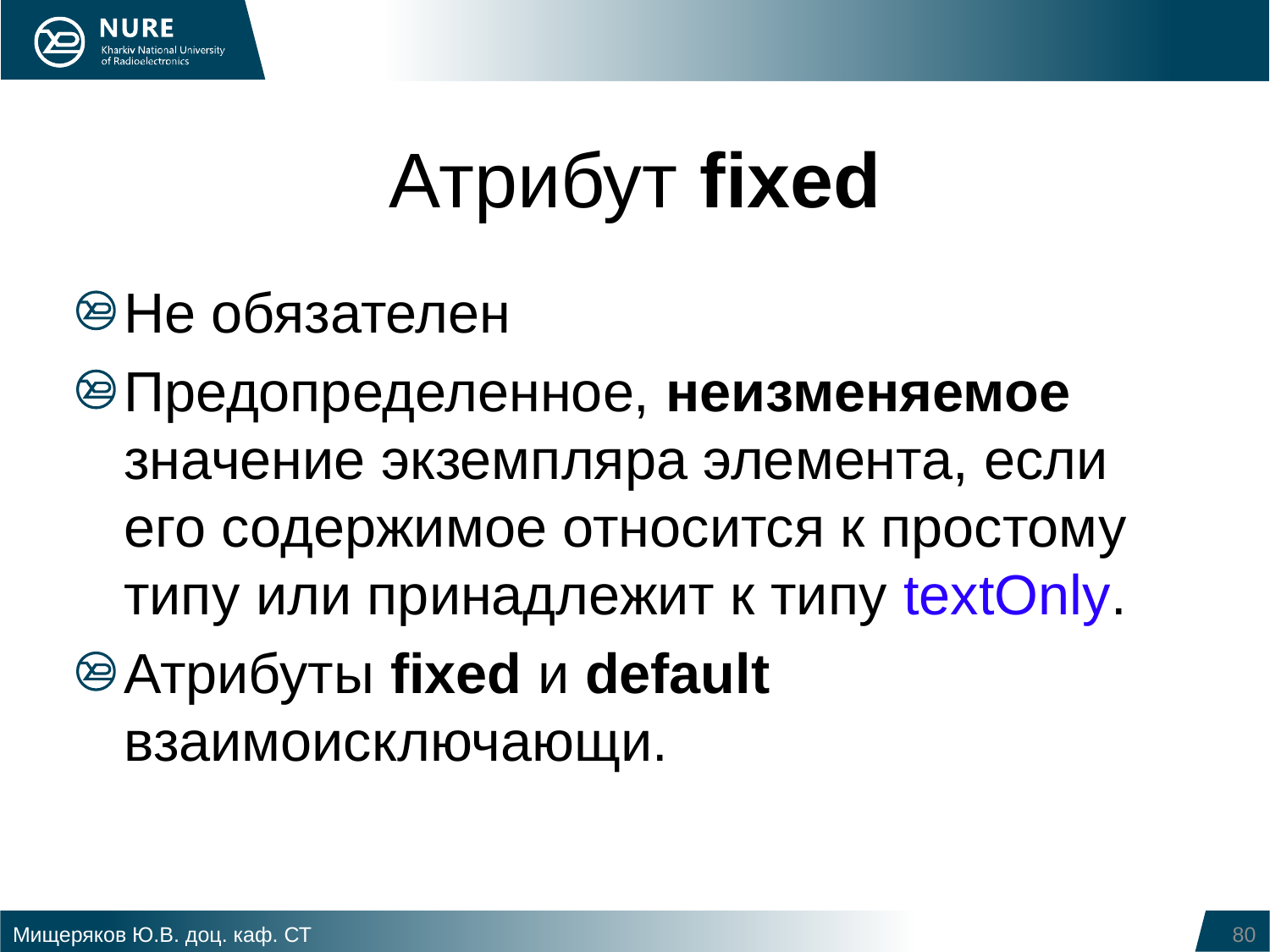

# Атрибут fixed
Не обязателен
Предопределенное, неизменяемое значение экземпляра элемента, если его содержимое относится к простому типу или принадлежит к типу textOnly.
Атрибуты fixed и default взаимоисключающи.

Мищеряков Ю.В. доц. каф. СТ
80